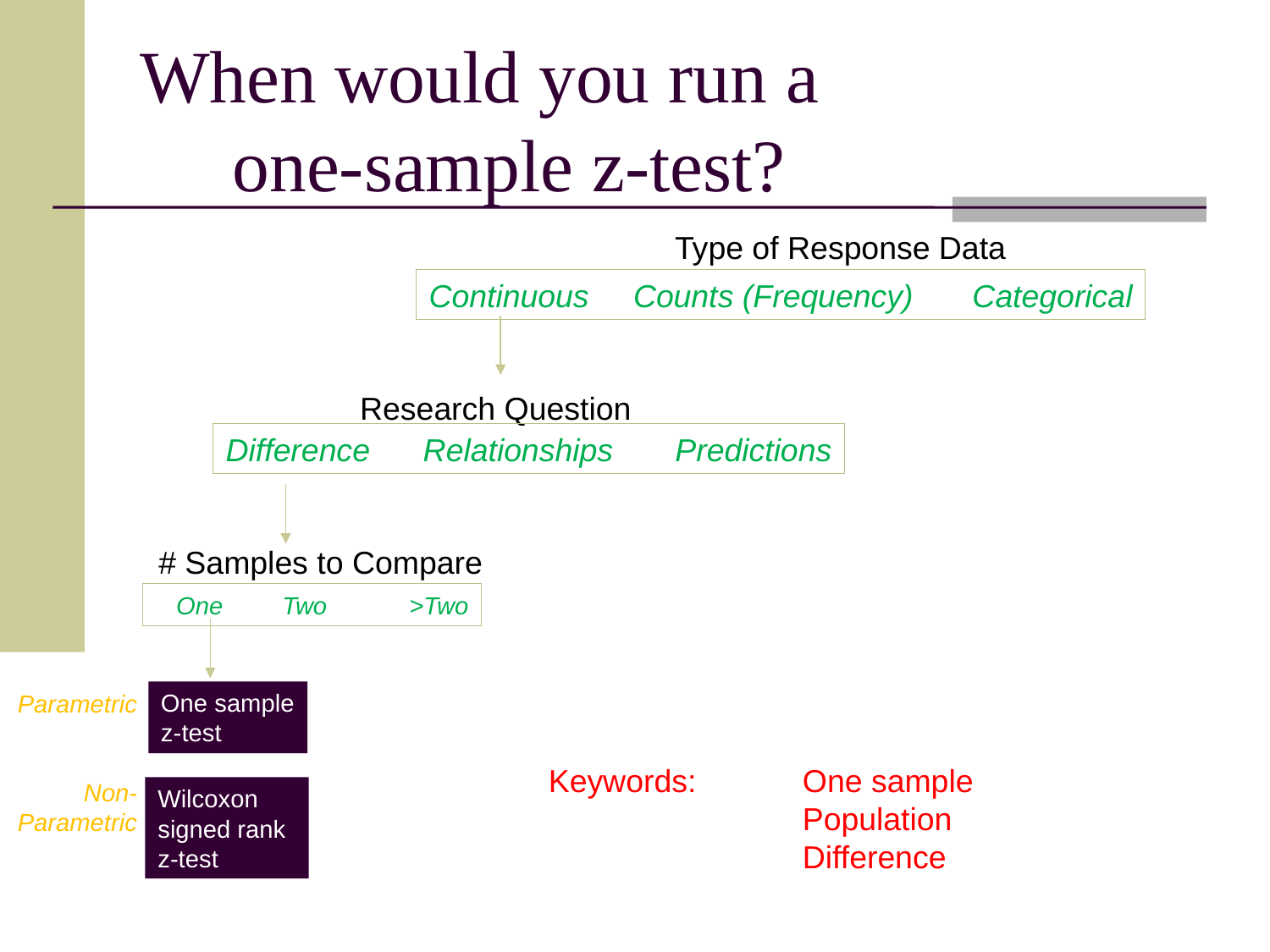

# When would you run a                          one-sample z-test?
Type of Response Data
Continuous     Counts (Frequency) 	    Categorical
Research Question
Difference      Relationships       Predictions
# Samples to Compare
   One        	Two         	>Two

Parametric

Non-Parametric
One sample z-test
Keywords:  	One sample
		Population
		Difference
Wilcoxon signed rank
z-test